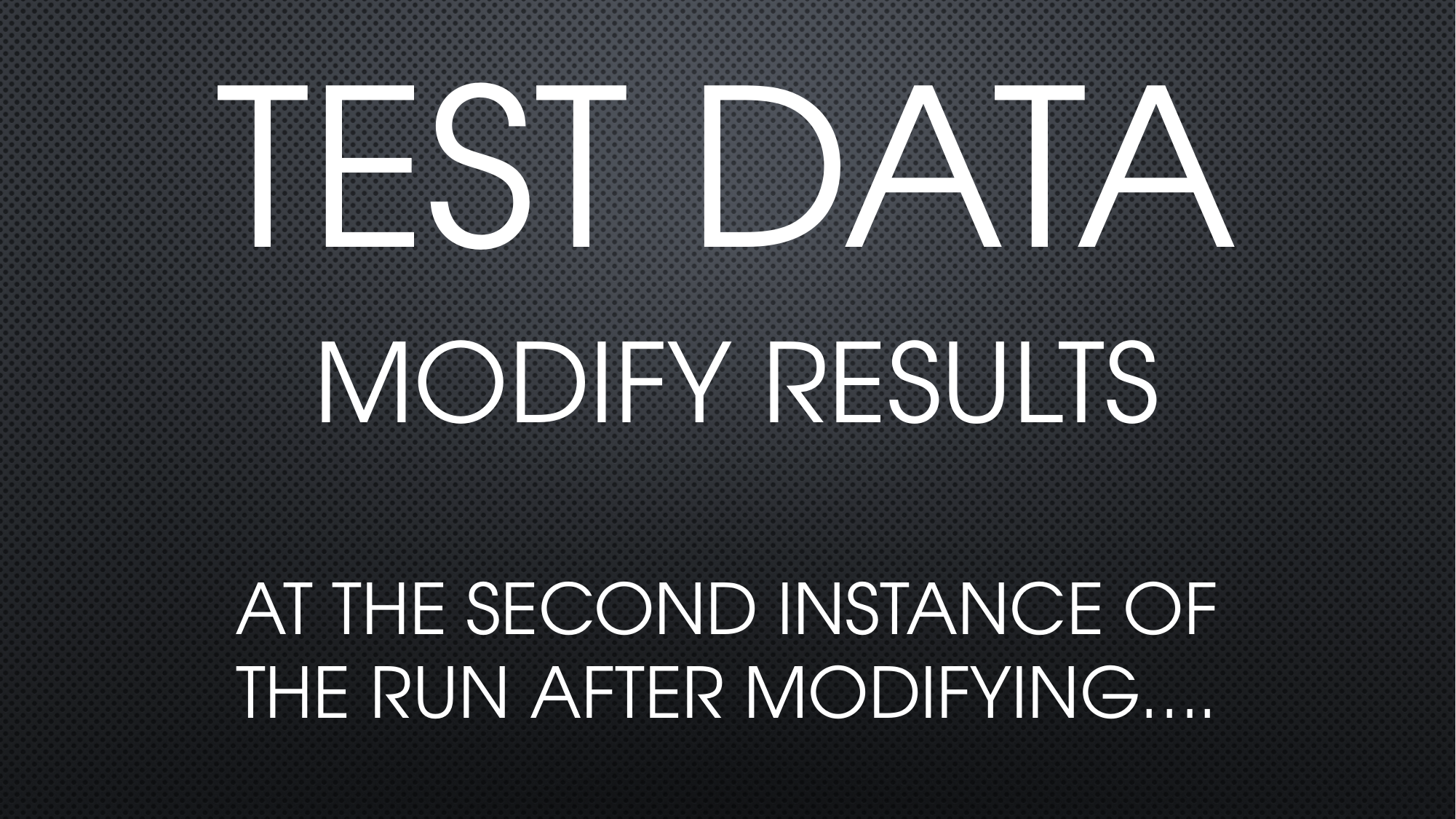

# Test data
Modify results
At the Second instance of the run after modifying….